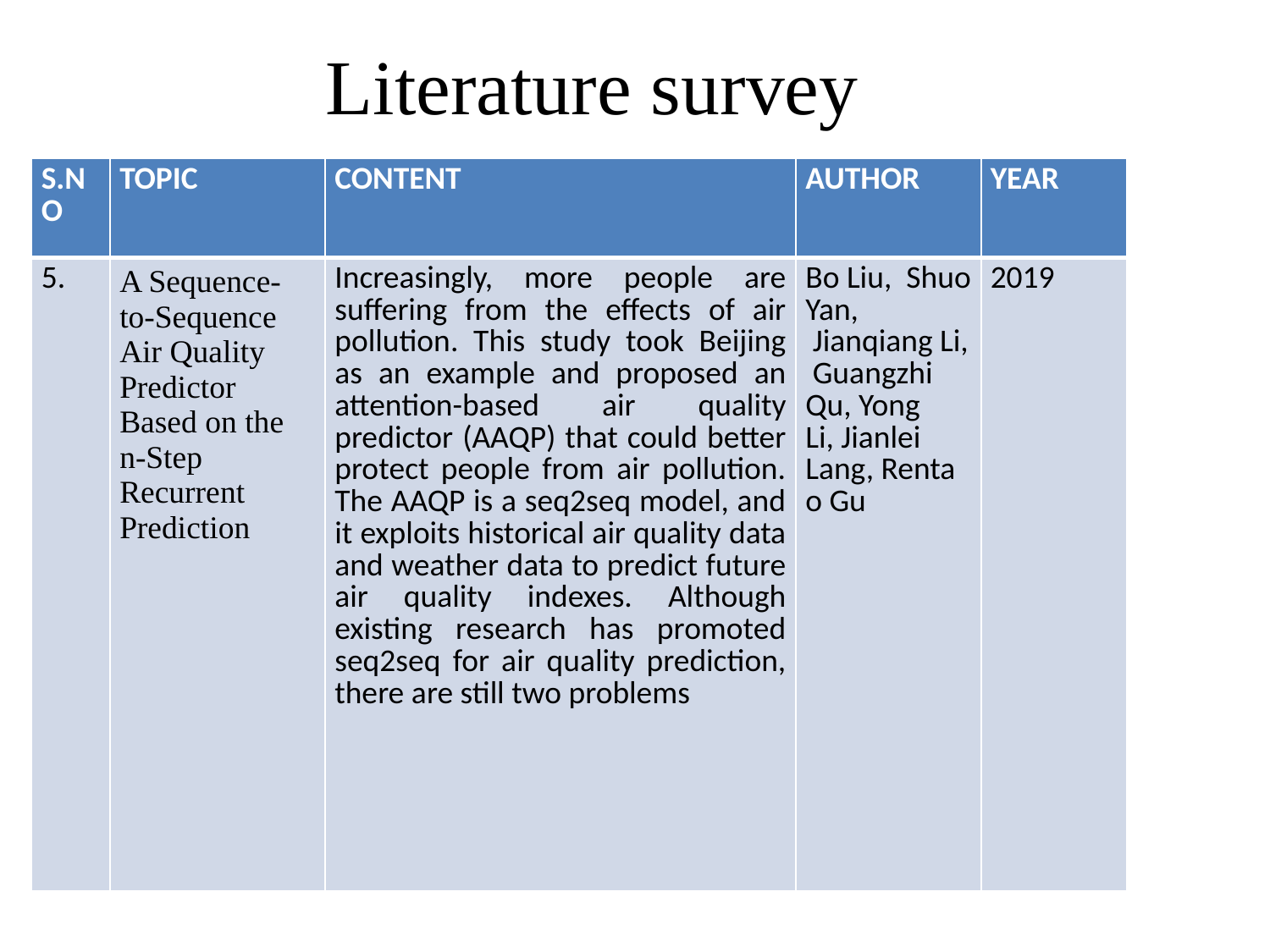

# Literature survey
| S.NO | TOPIC | CONTENT | AUTHOR | YEAR |
| --- | --- | --- | --- | --- |
| 5. | A Sequence-to-Sequence Air Quality Predictor Based on the n-Step Recurrent Prediction | Increasingly, more people are suffering from the effects of air pollution. This study took Beijing as an example and proposed an attention-based air quality predictor (AAQP) that could better protect people from air pollution. The AAQP is a seq2seq model, and it exploits historical air quality data and weather data to predict future air quality indexes. Although existing research has promoted seq2seq for air quality prediction, there are still two problems | Bo Liu,  Shuo Yan,  Jianqiang Li,  Guangzhi Qu, Yong Li, Jianlei Lang, Rentao Gu | 2019 |